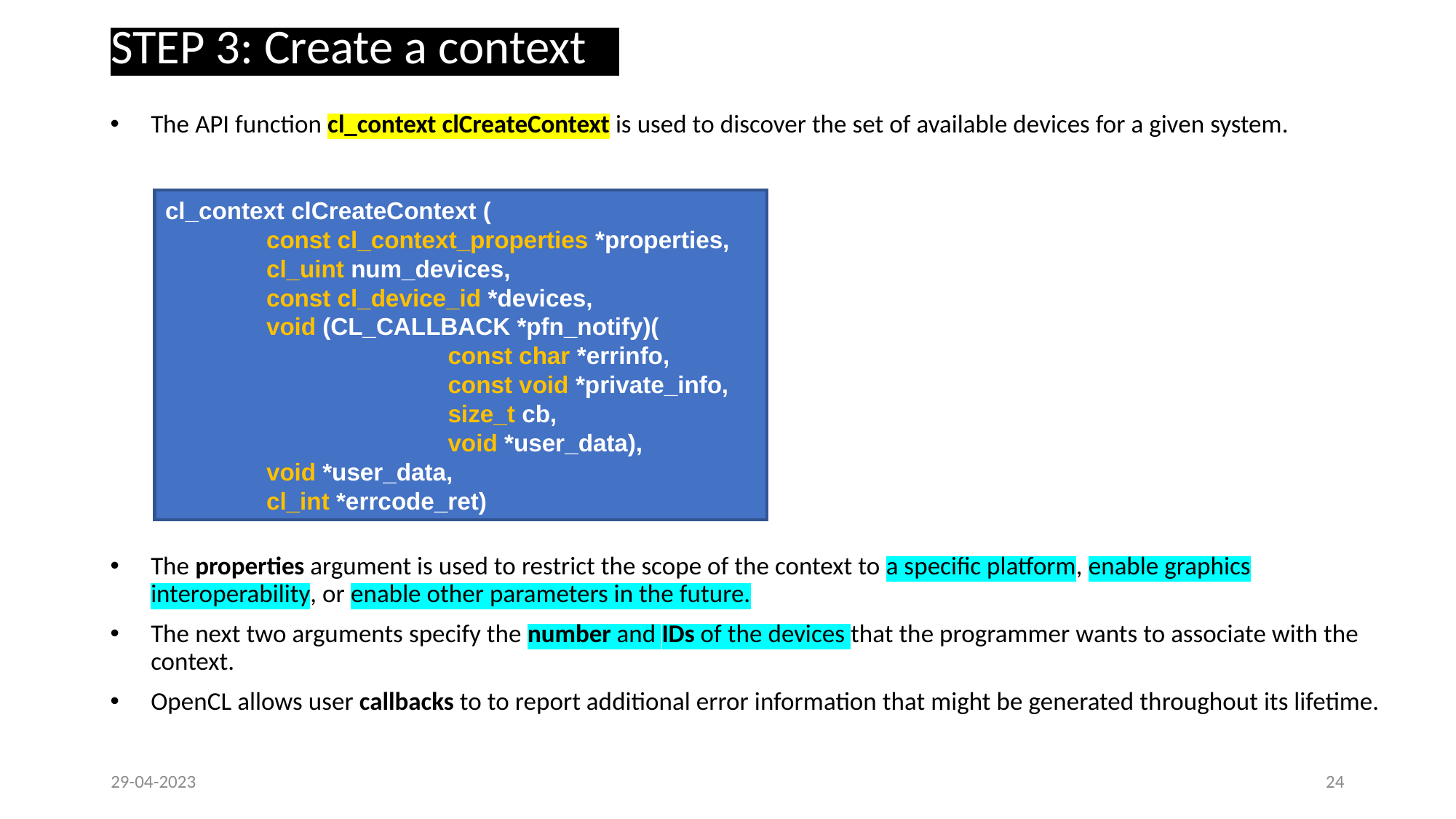

STEP 3: Create a context
The API function cl_context clCreateContext is used to discover the set of available devices for a given system.

The properties argument is used to restrict the scope of the context to a specific platform, enable graphics interoperability, or enable other parameters in the future.
The next two arguments specify the number and IDs of the devices that the programmer wants to associate with the context.
OpenCL allows user callbacks to to report additional error information that might be generated throughout its lifetime.

cl_context clCreateContext (
               const cl_context_properties *properties,
               cl_uint num_devices,
               const cl_device_id *devices,
               void (CL_CALLBACK *pfn_notify)(
                                          const char *errinfo,
                                          const void *private_info,
                                          size_t cb,
                                          void *user_data),
               void *user_data,
               cl_int *errcode_ret)
29-04-2023
24